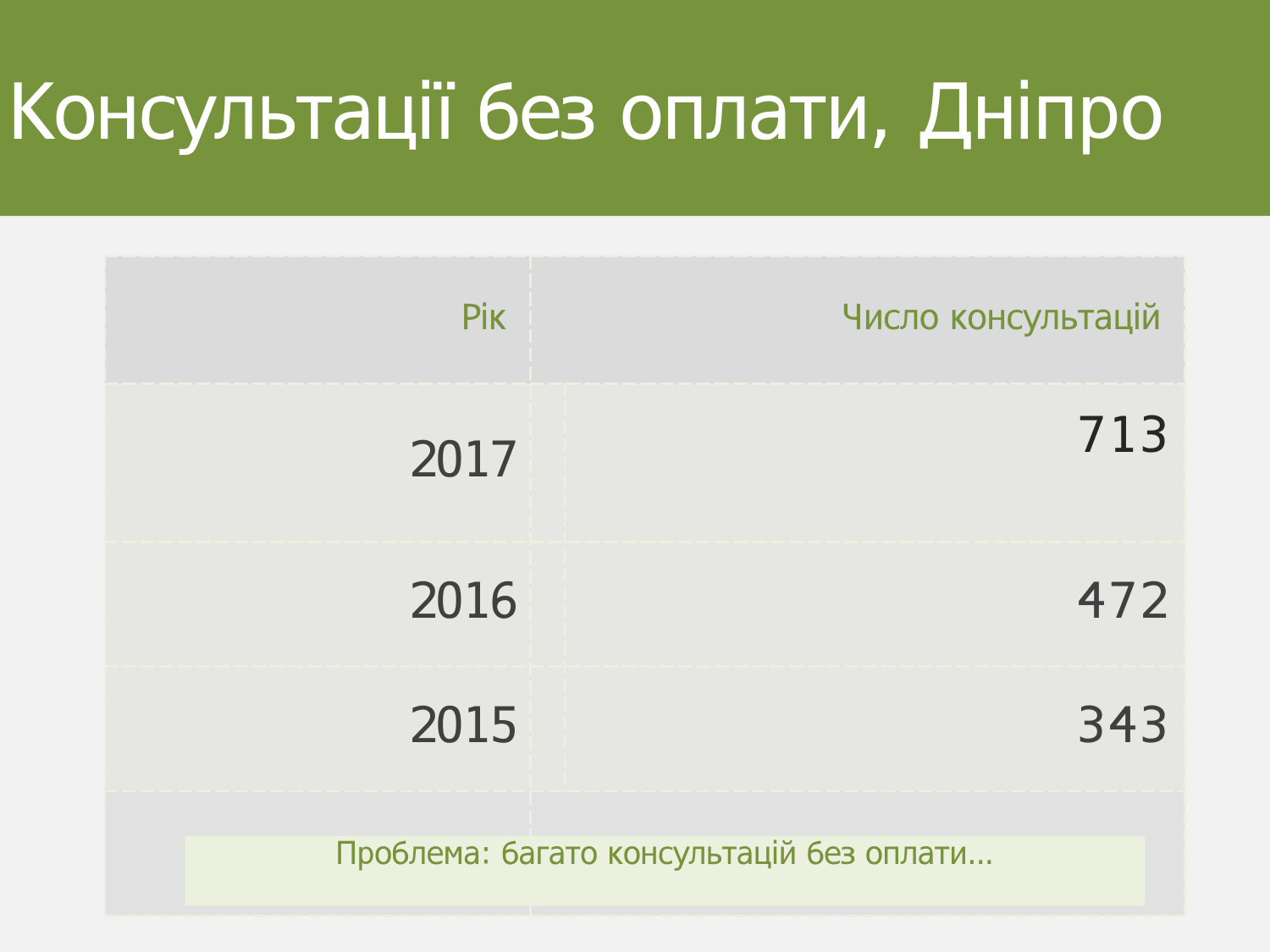

Консультації без оплати, Дніпро
| Рік | Число консультацій |  |
| --- | --- | --- |
| 2017 |  | 713 |
| 2016 |  | 472 |
| 2015 |  | 343 |
|  |  |  |
Проблема: багато консультацій без оплати…